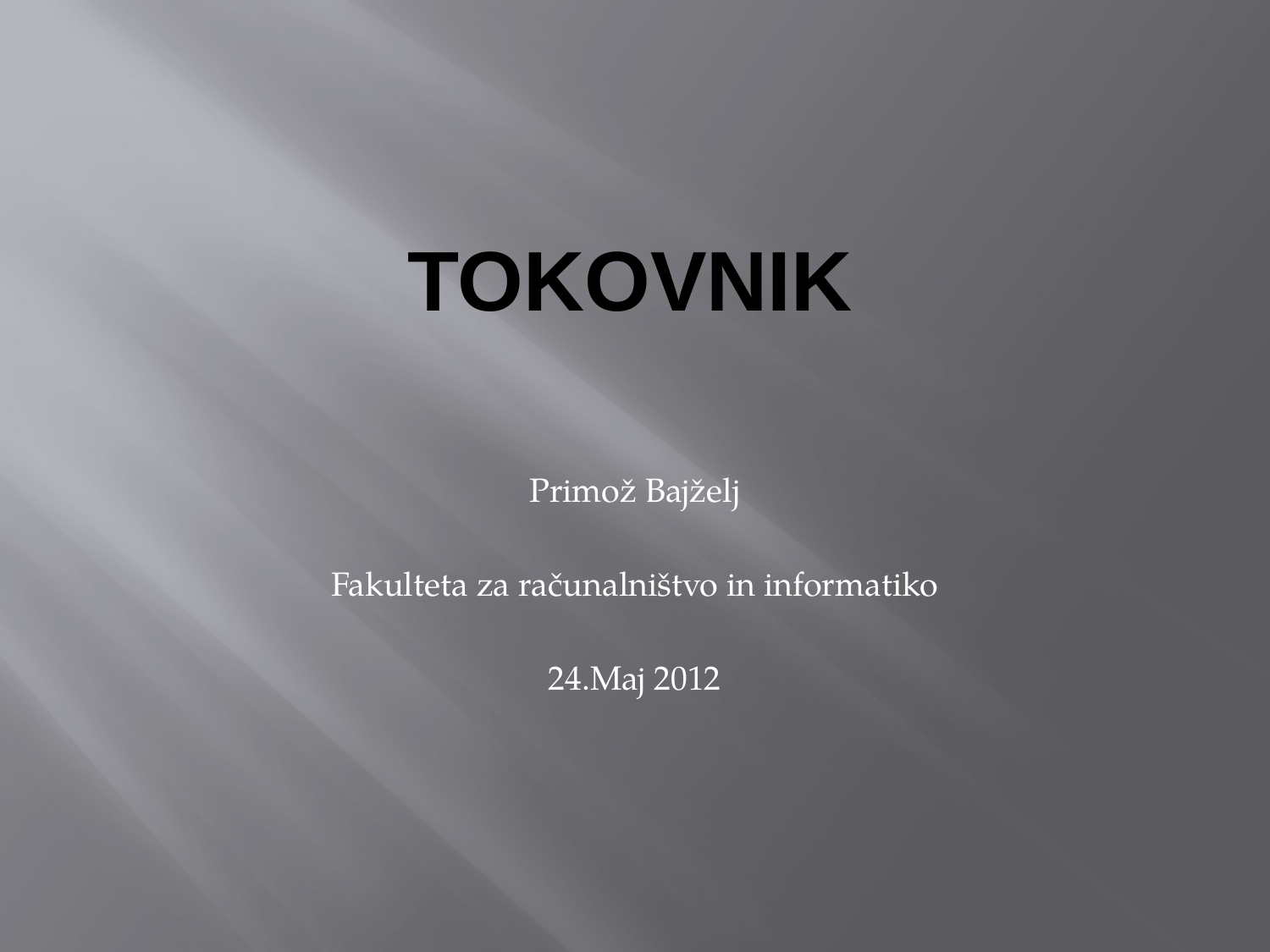

# Tokovnik
Primož Bajželj

Fakulteta za računalništvo in informatiko

24.Maj 2012